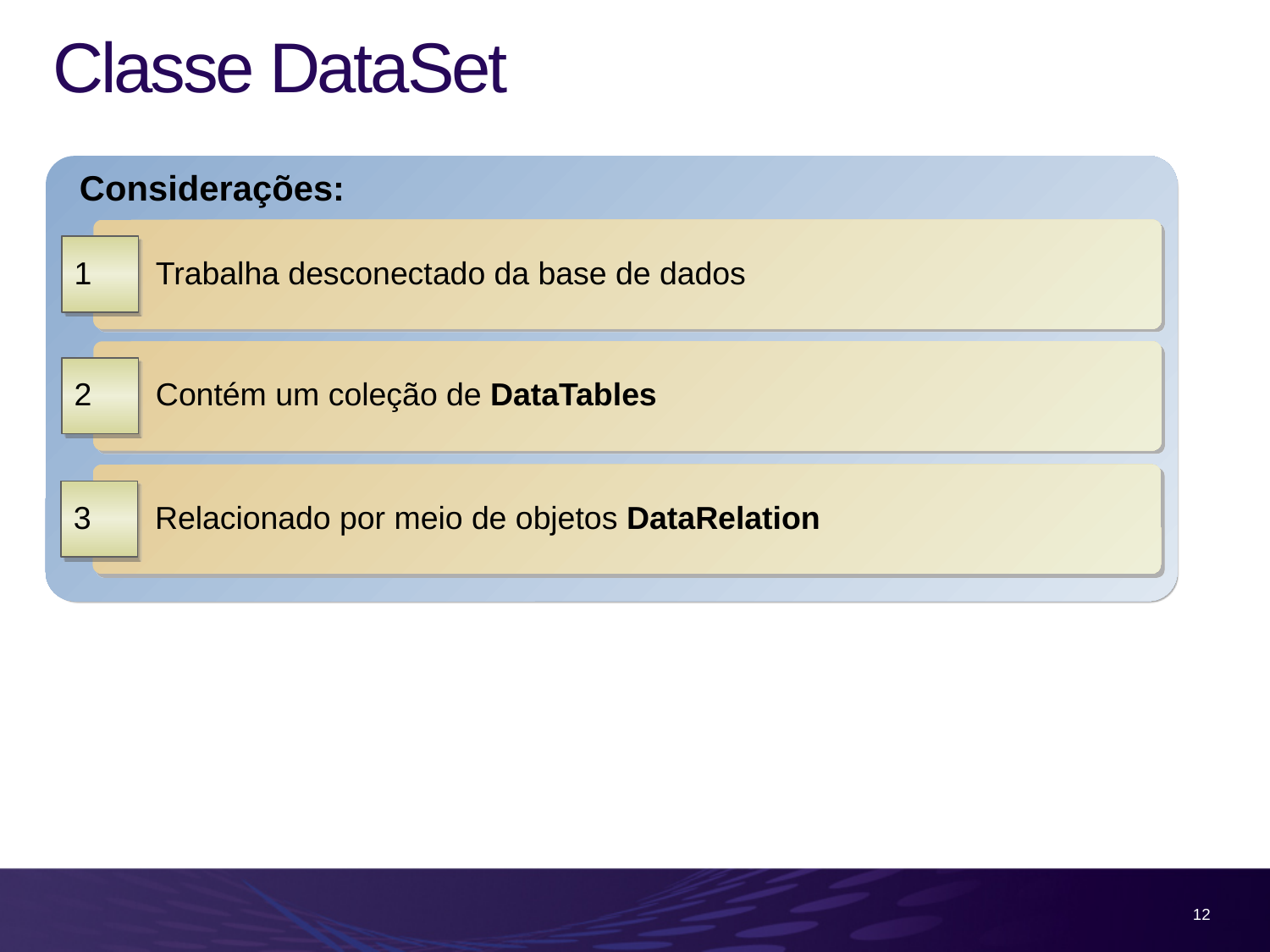

# Classe DataSet
Considerações:

 Trabalha desconectado da base de dados
1
 Contém um coleção de DataTables
2
 Relacionado por meio de objetos DataRelation
3
12